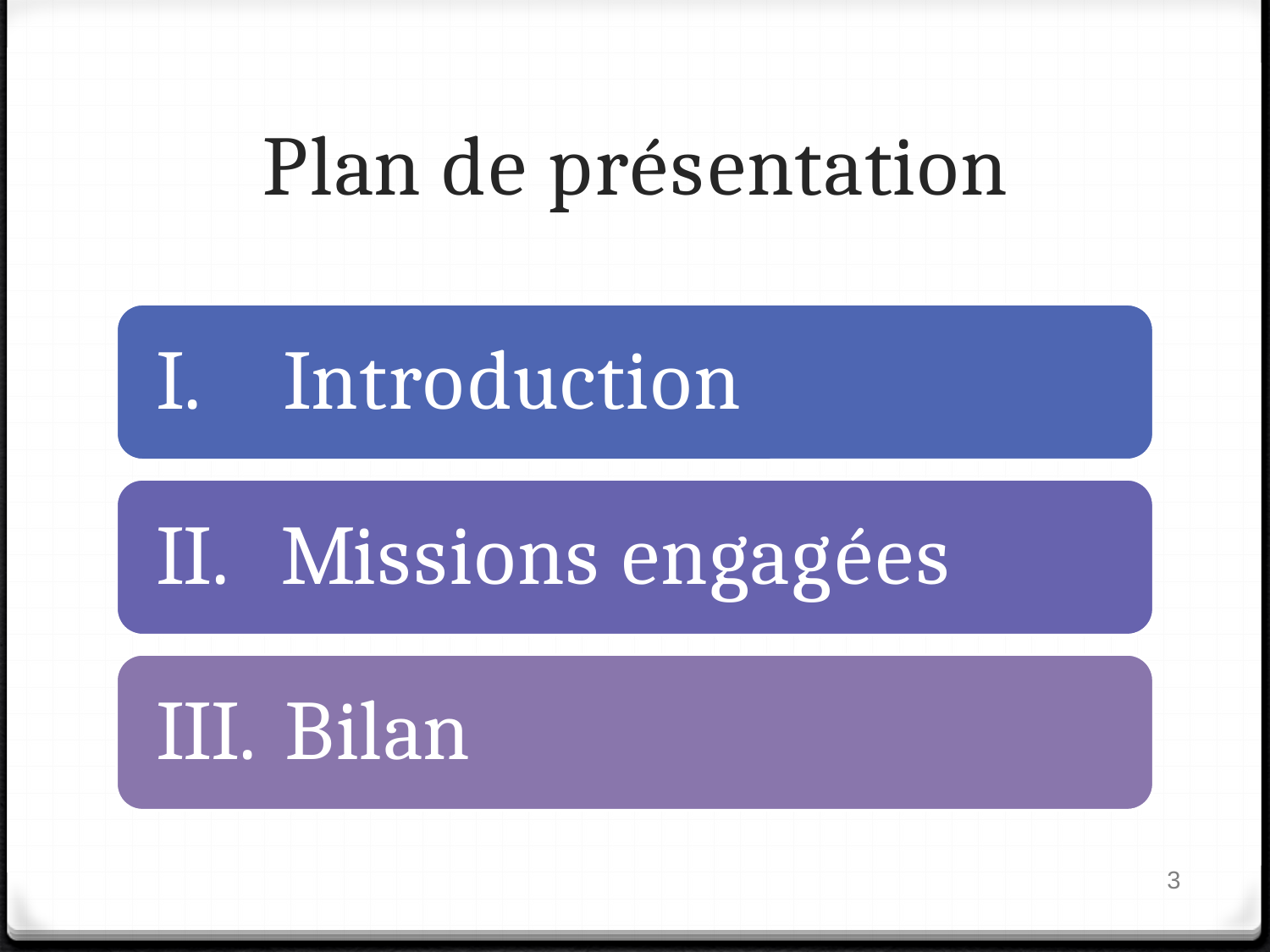

# Plan de présentation
I.	Introduction
II.	Missions engagées
III.	Bilan
3